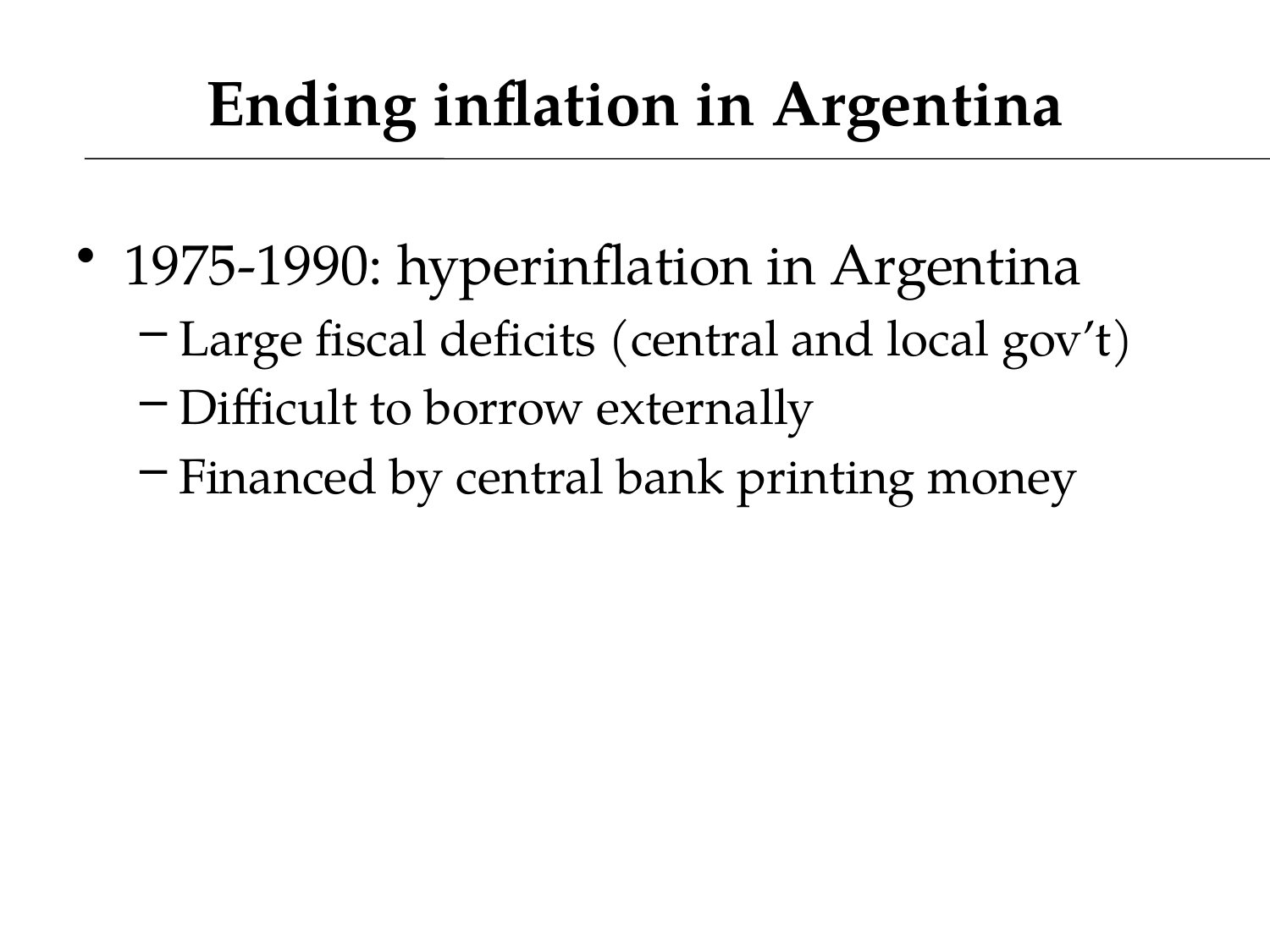

# Ending inflation in Argentina
1975-1990: hyperinflation in Argentina
Large fiscal deficits (central and local gov’t)
Difficult to borrow externally
Financed by central bank printing money